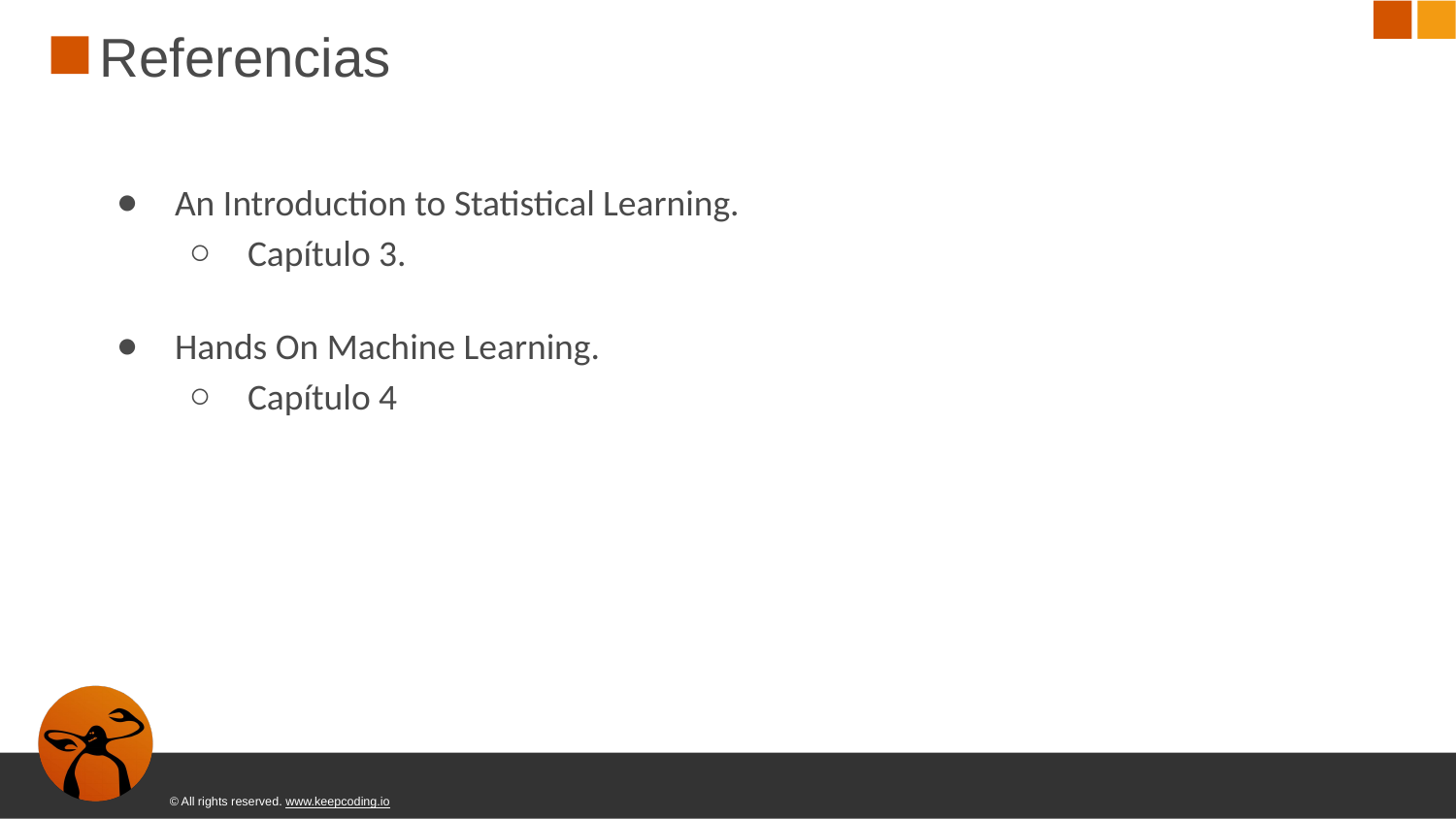

# Referencias
An Introduction to Statistical Learning.
Capítulo 3.

Hands On Machine Learning.
Capítulo 4
© All rights reserved. www.keepcoding.io